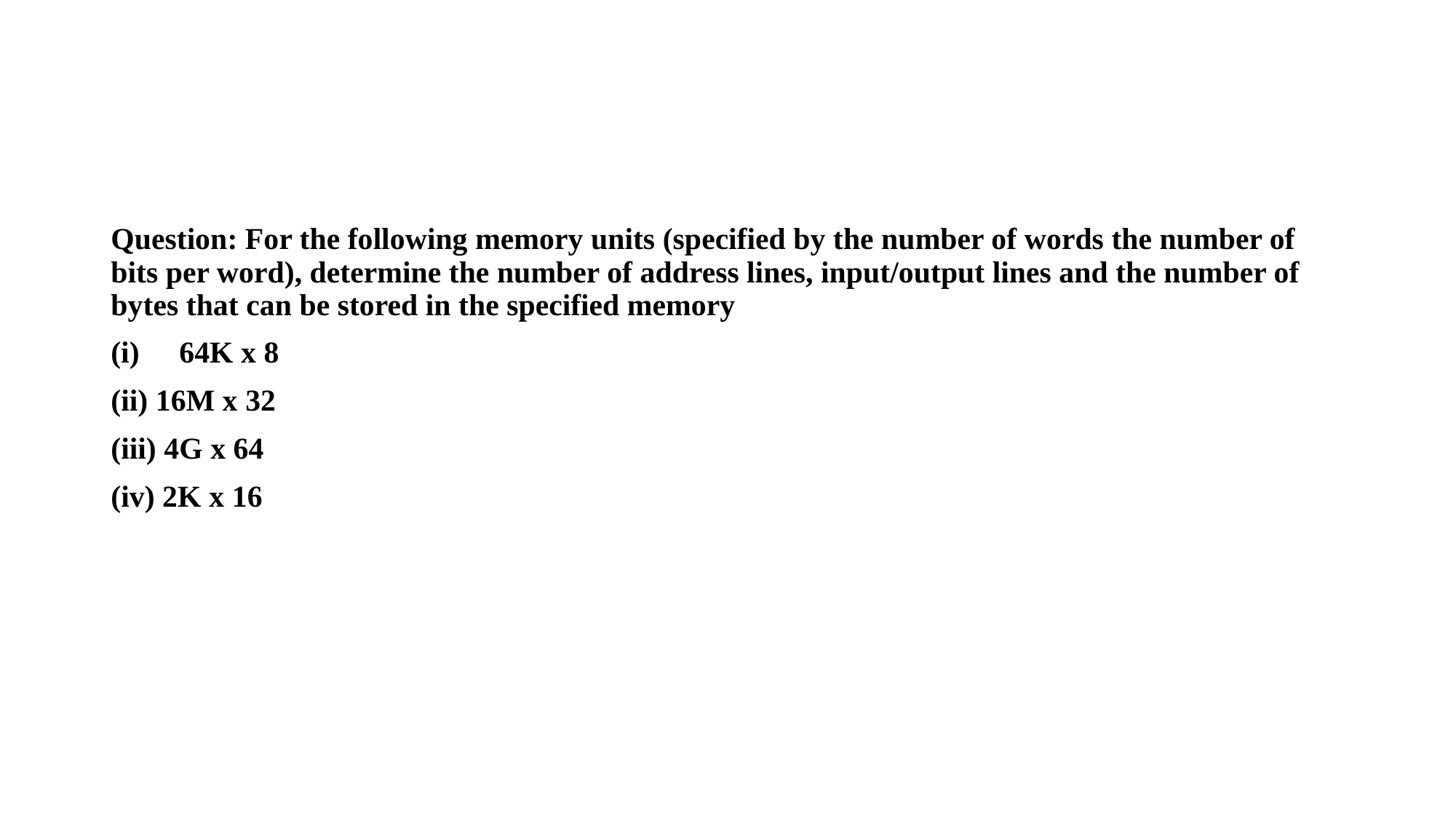

Question: For the following memory units (specified by the number of words the number of bits per word), determine the number of address lines, input/output lines and the number of bytes that can be stored in the specified memory
64K x 8
(ii) 16M x 32
(iii) 4G x 64
(iv) 2K x 16